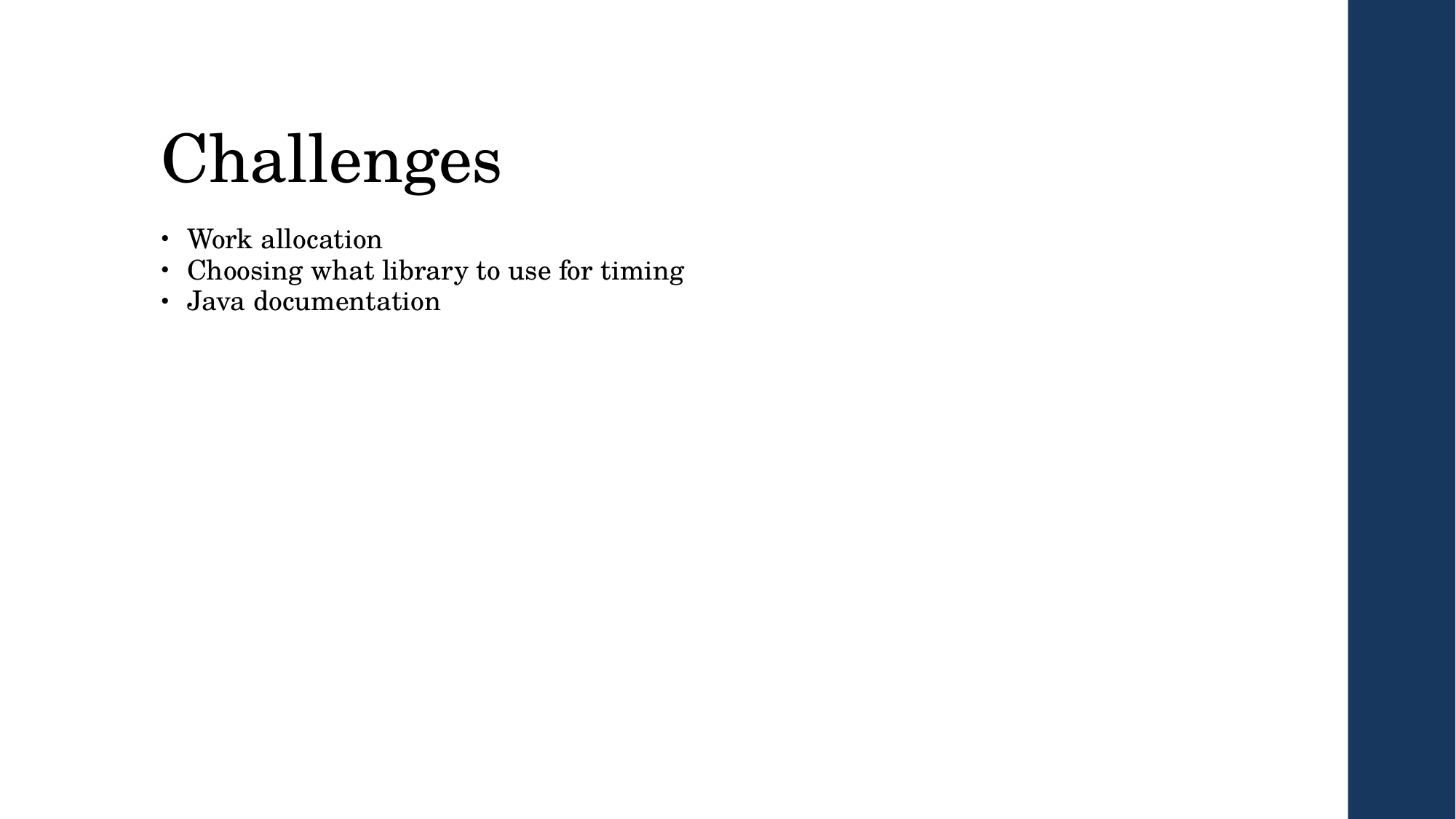

Challenges
Work allocation
Choosing what library to use for timing
Java documentation